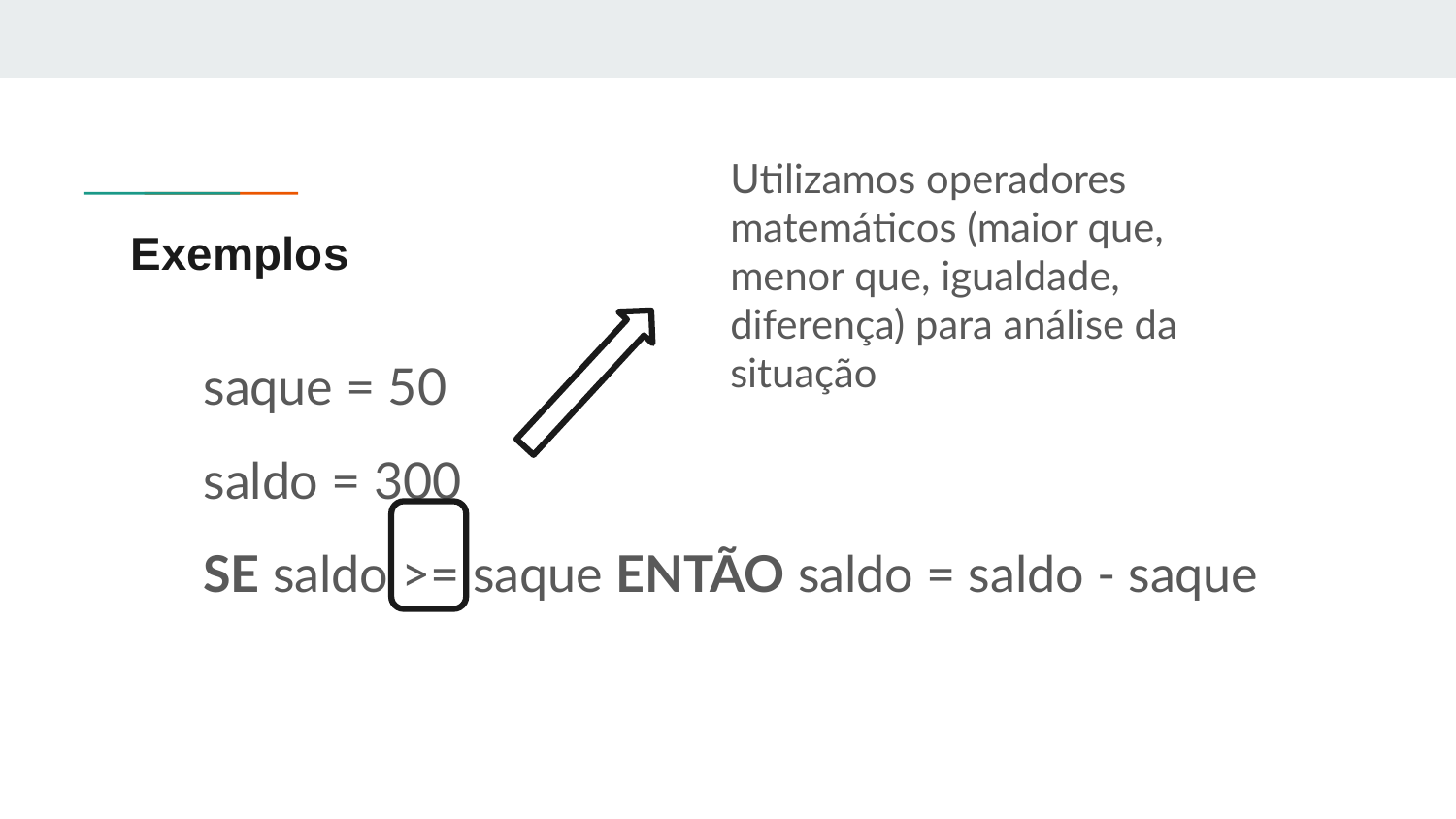

Utilizamos operadores matemáticos (maior que, menor que, igualdade, diferença) para análise da situação
# Exemplos

saque = 50
saldo = 300
SE saldo >= saque ENTÃO saldo = saldo - saque